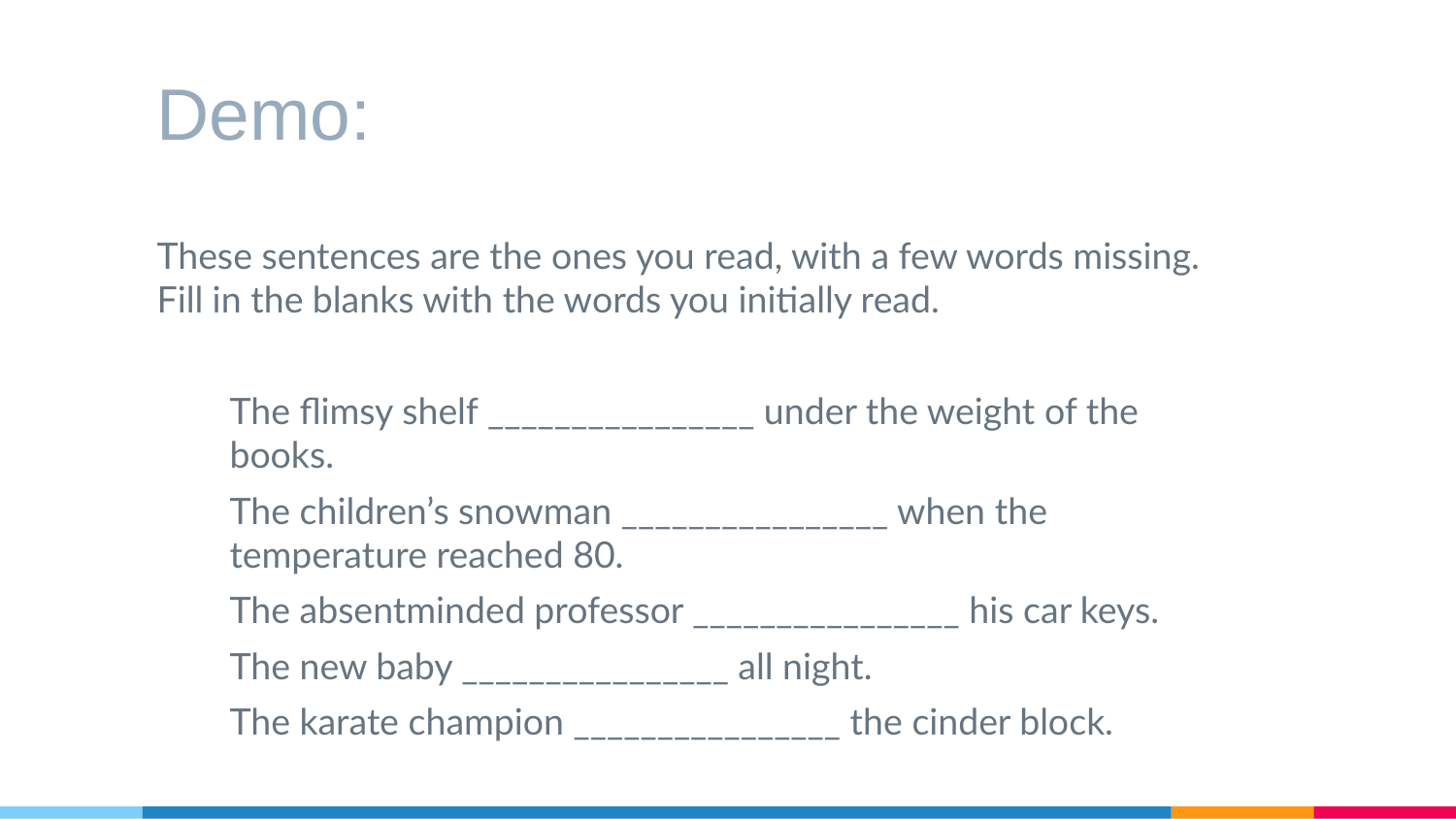

# Demo:
These sentences are the ones you read, with a few words missing. Fill in the blanks with the words you initially read.

The flimsy shelf ________________ under the weight of the books.
The children’s snowman ________________ when the temperature reached 80.
The absentminded professor ________________ his car keys.
The new baby ________________ all night.
The karate champion ________________ the cinder block.